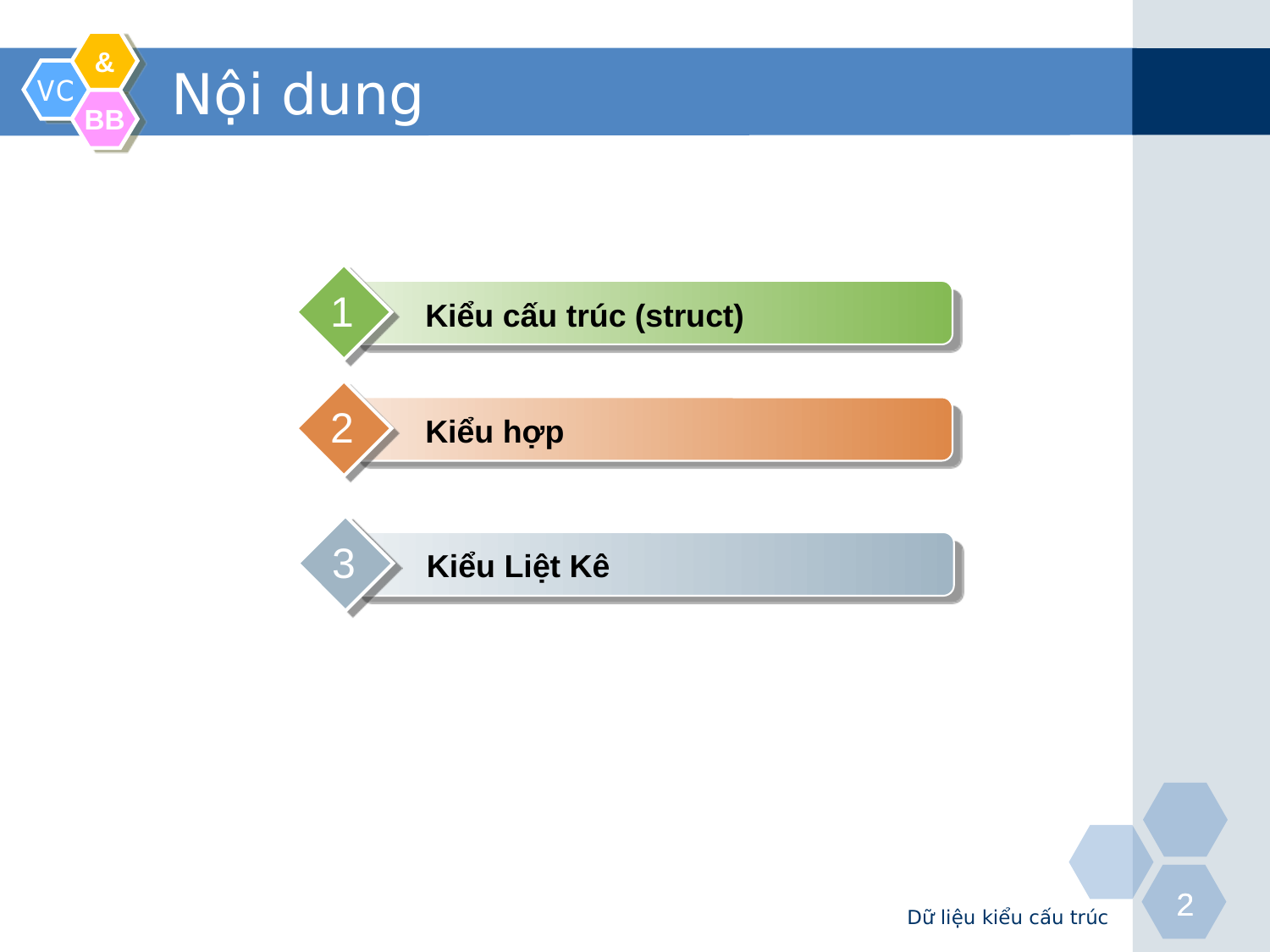

# Nội dung

1

Kiểu cấu trúc (struct)

2

Kiểu hợp

3

Kiểu Liệt Kê
Dữ liệu kiểu cấu trúc